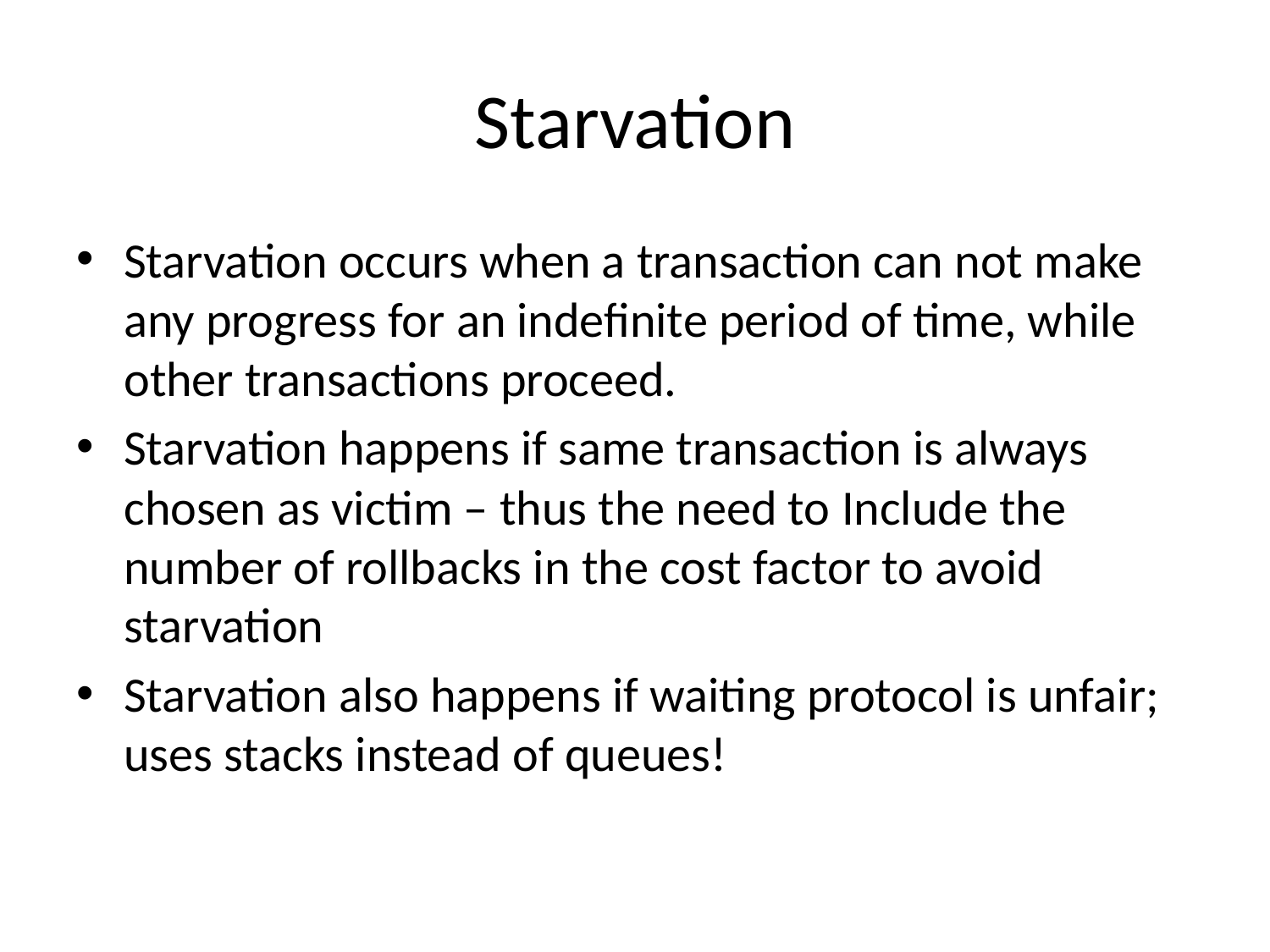

# Starvation
Starvation occurs when a transaction can not make any progress for an indefinite period of time, while other transactions proceed.
Starvation happens if same transaction is always chosen as victim – thus the need to Include the number of rollbacks in the cost factor to avoid starvation
Starvation also happens if waiting protocol is unfair; uses stacks instead of queues!